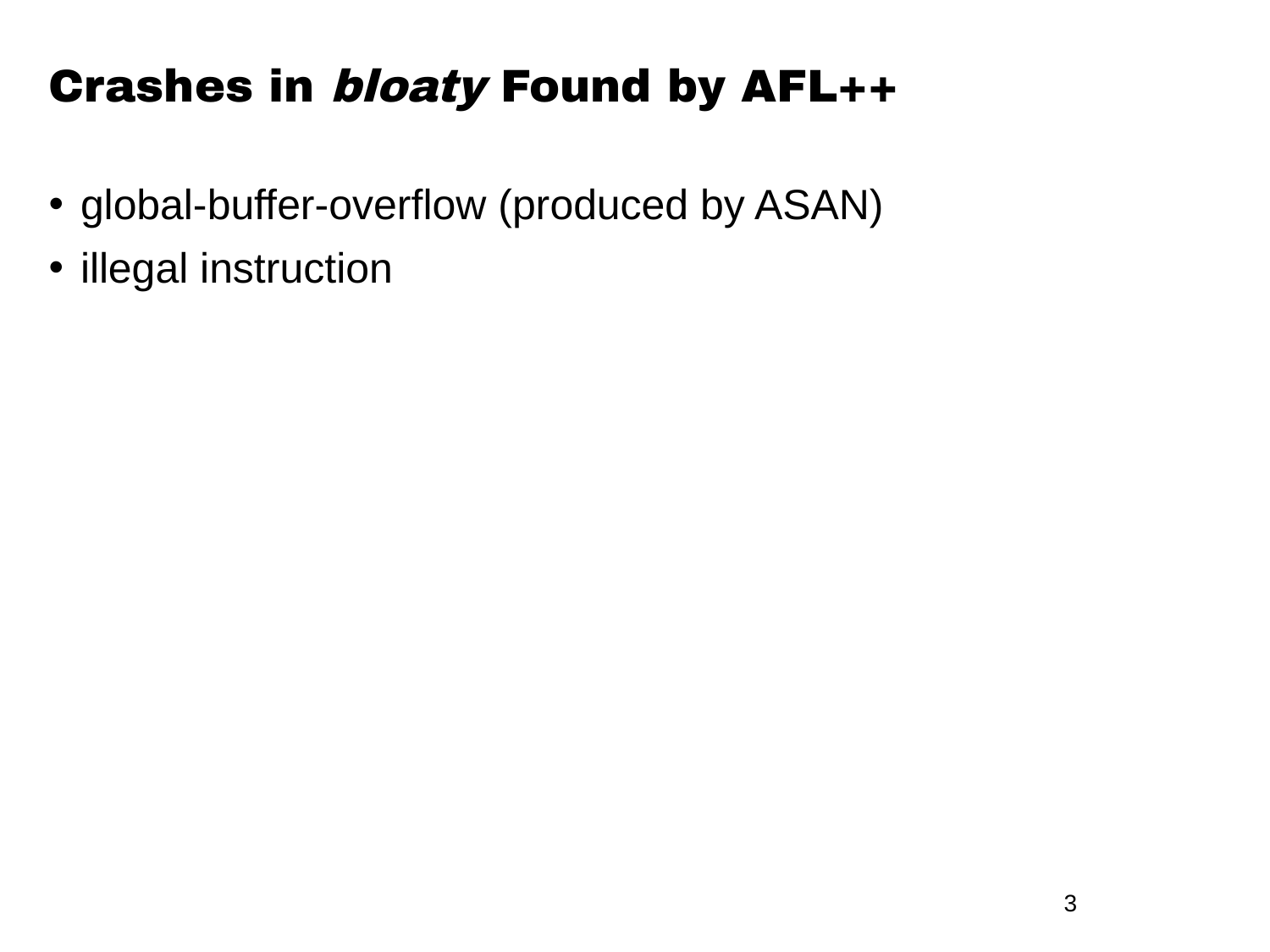

# Crashes in bloaty Found by AFL++
global-buffer-overflow (produced by ASAN)
illegal instruction